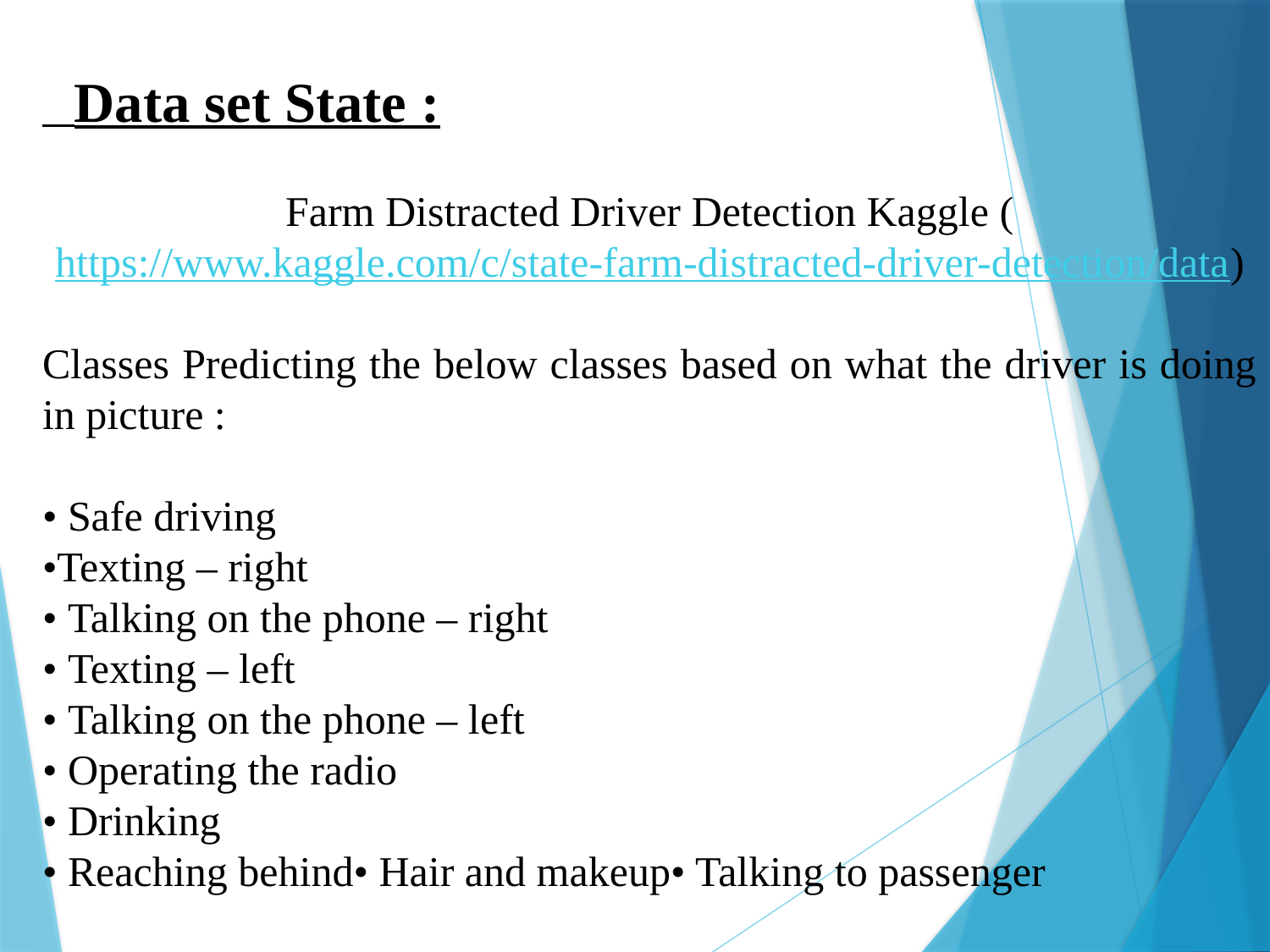

Data set State :

Farm Distracted Driver Detection Kaggle (https://www.kaggle.com/c/state-farm-distracted-driver-detection/data)

Classes Predicting the below classes based on what the driver is doing in picture :

• Safe driving
•Texting – right
• Talking on the phone – right
• Texting – left
• Talking on the phone – left
• Operating the radio
• Drinking
• Reaching behind• Hair and makeup• Talking to passenger